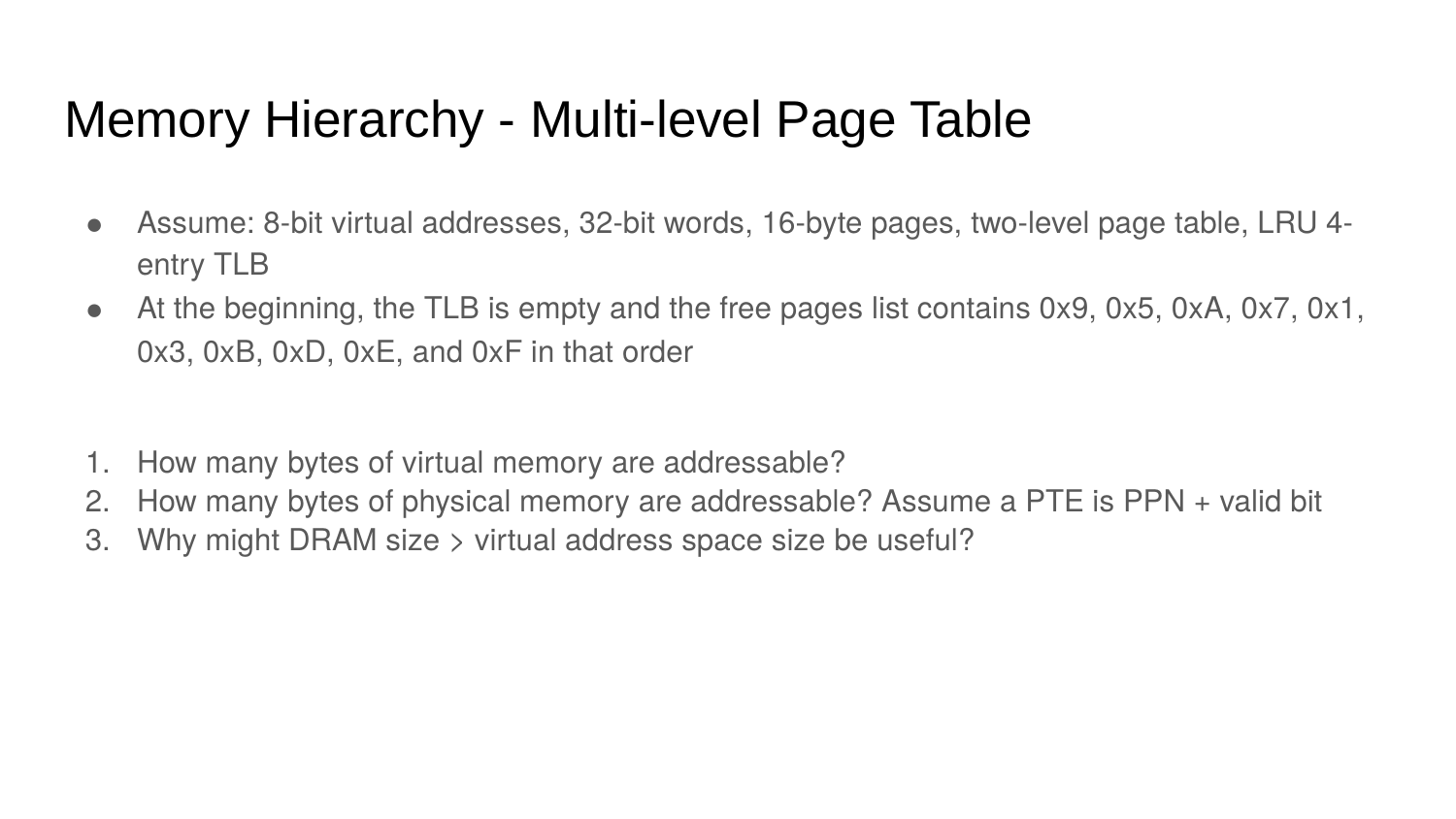

# Memory Hierarchy - Multi-level Page Table
Assume: 8-bit virtual addresses, 32-bit words, 16-byte pages, two-level page table, LRU 4-entry TLB
At the beginning, the TLB is empty and the free pages list contains 0x9, 0x5, 0xA, 0x7, 0x1, 0x3, 0xB, 0xD, 0xE, and 0xF in that order

How many bytes of virtual memory are addressable?
How many bytes of physical memory are addressable? Assume a PTE is PPN + valid bit
Why might DRAM size > virtual address space size be useful?